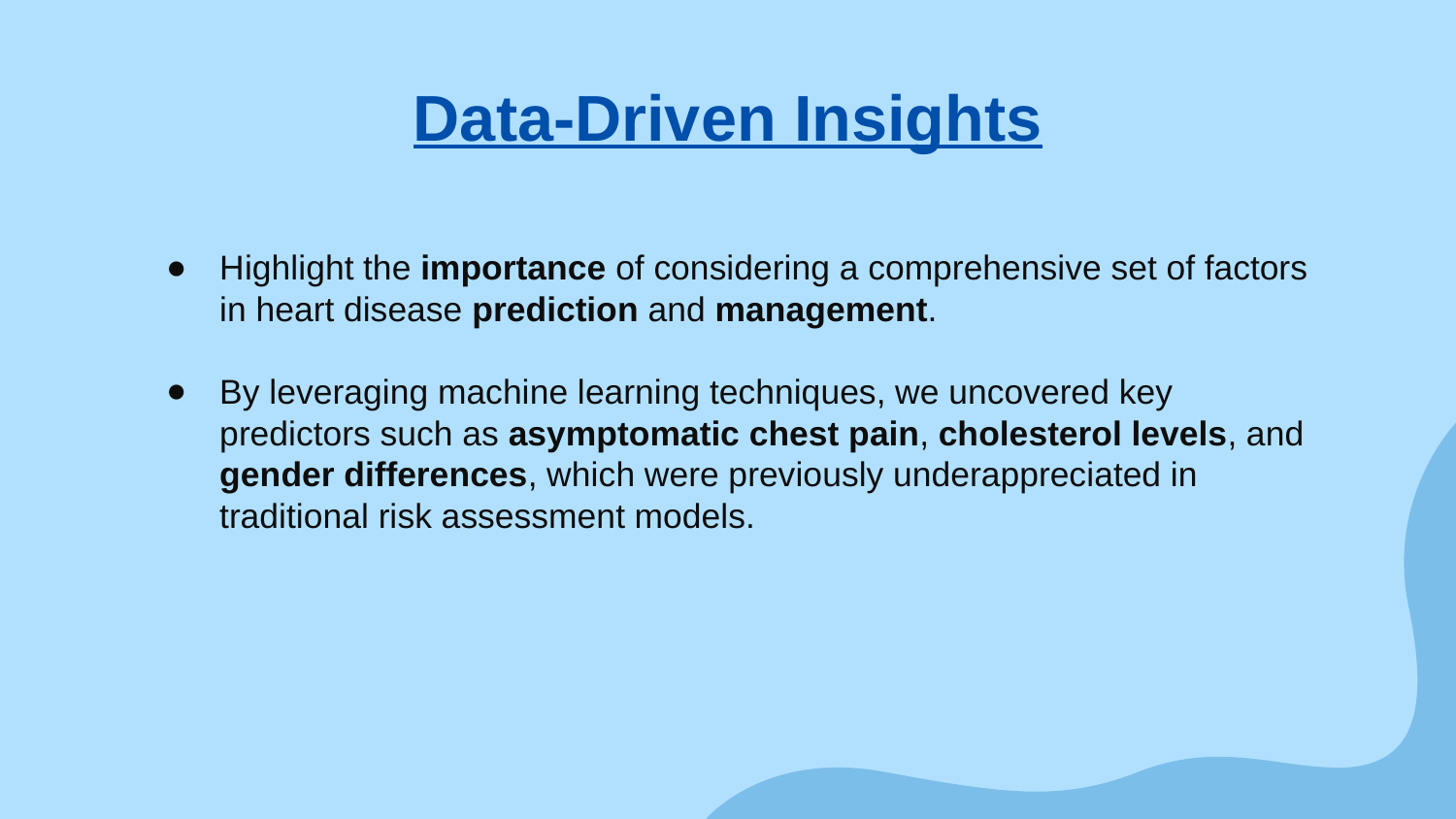

# Data-Driven Insights
Highlight the importance of considering a comprehensive set of factors in heart disease prediction and management.

By leveraging machine learning techniques, we uncovered key predictors such as asymptomatic chest pain, cholesterol levels, and gender differences, which were previously underappreciated in traditional risk assessment models.